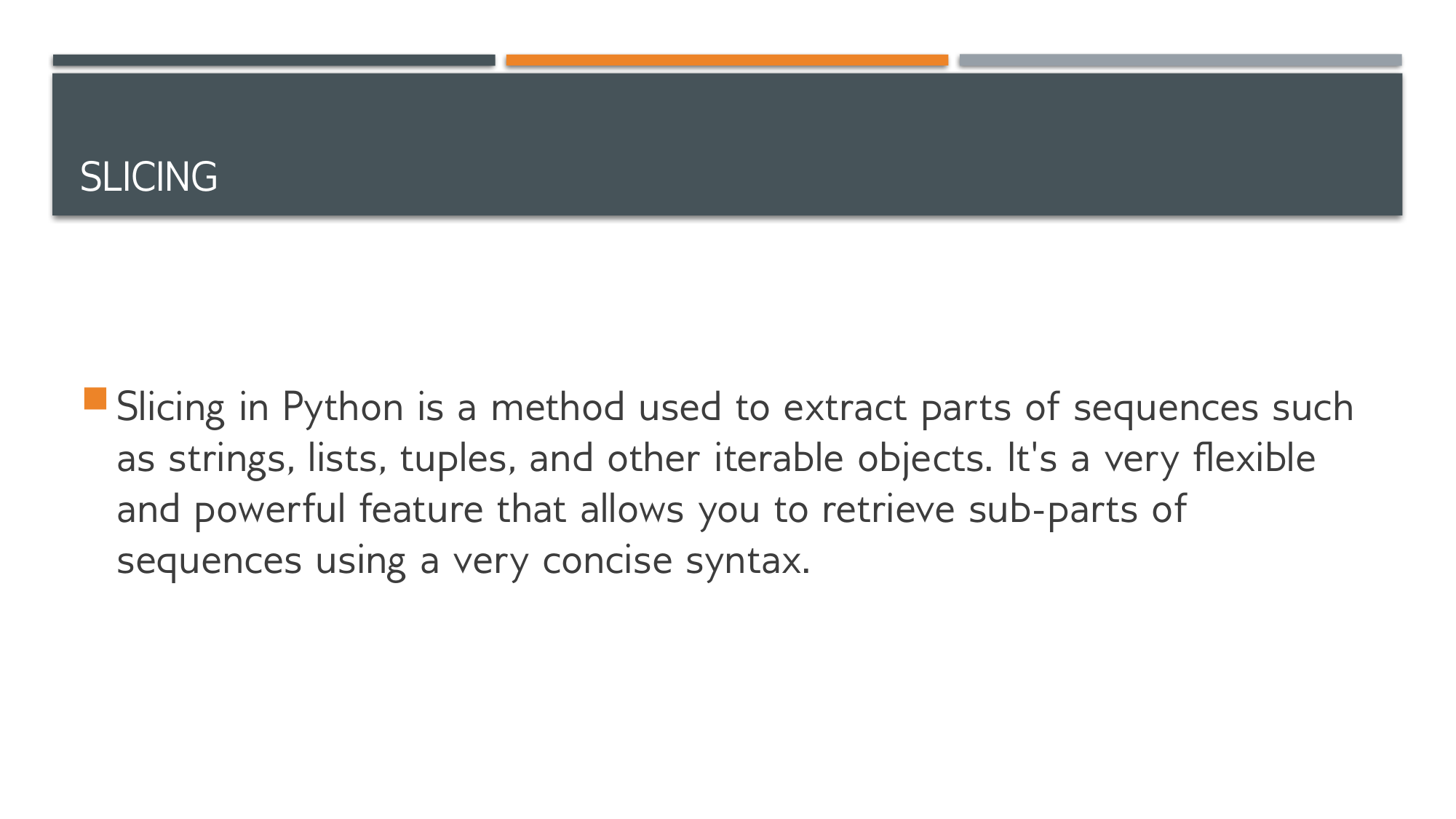

# Slicing
Slicing in Python is a method used to extract parts of sequences such as strings, lists, tuples, and other iterable objects. It's a very flexible and powerful feature that allows you to retrieve sub-parts of sequences using a very concise syntax.